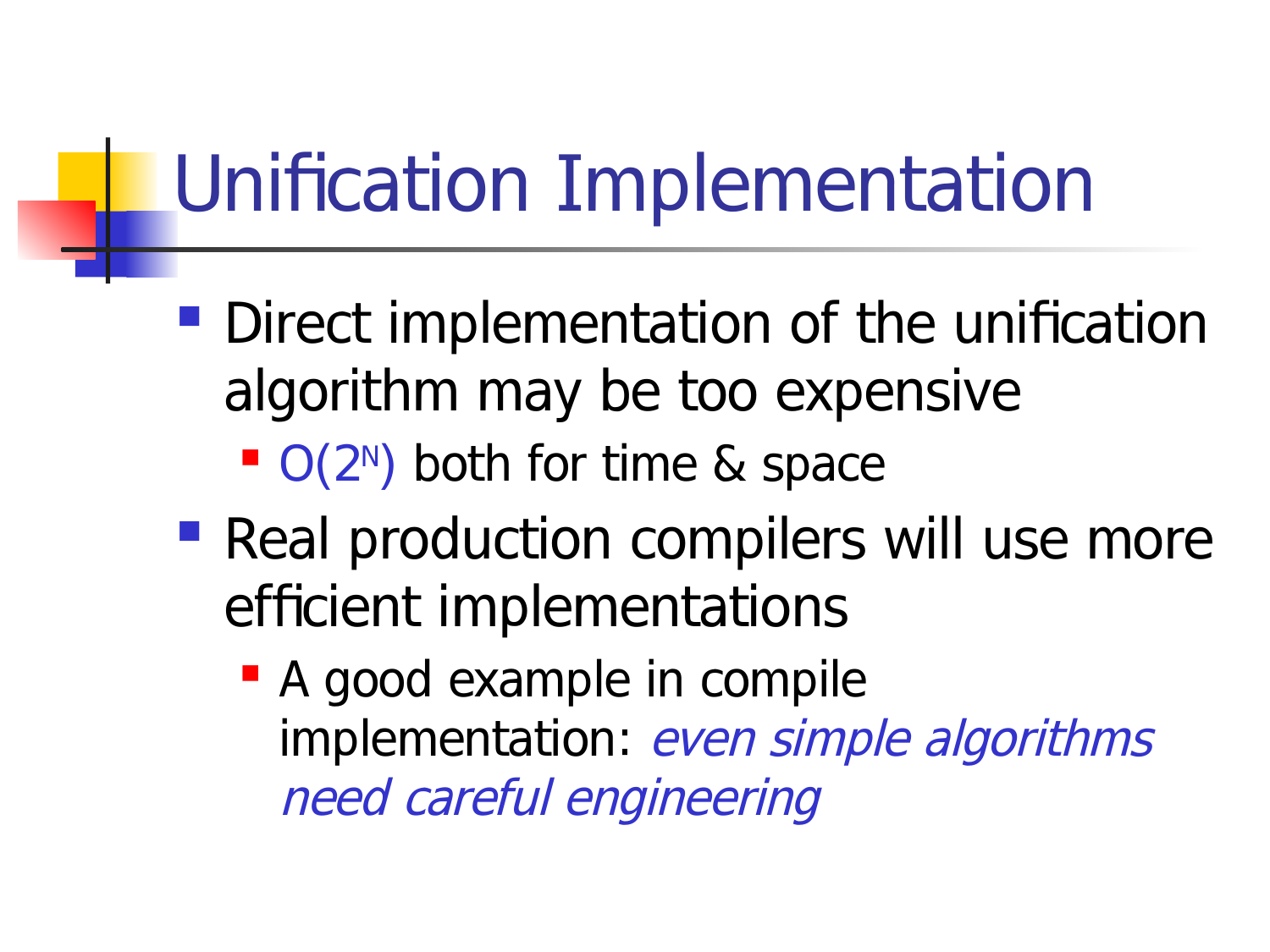

# Unification Implementation
Direct implementation of the unification algorithm may be too expensive
O(2N) both for time & space
Real production compilers will use more efficient implementations
A good example in compile implementation: even simple algorithms need careful engineering